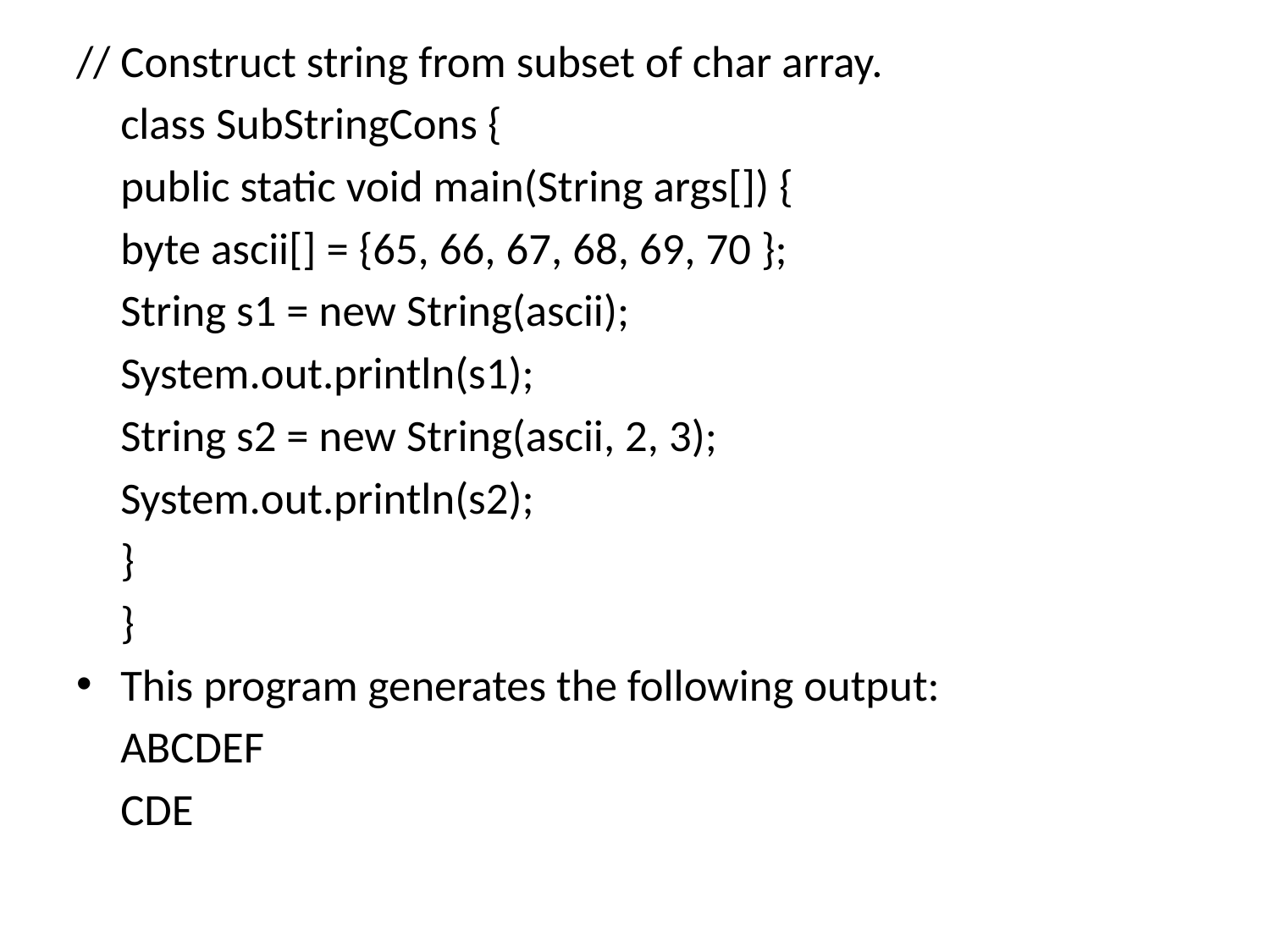

// Construct string from subset of char array.
	class SubStringCons {
	public static void main(String args[]) {
	byte ascii[] = {65, 66, 67, 68, 69, 70 };
	String s1 = new String(ascii);
	System.out.println(s1);
	String s2 = new String(ascii, 2, 3);
	System.out.println(s2);
	}
	}
This program generates the following output:
	ABCDEF
	CDE